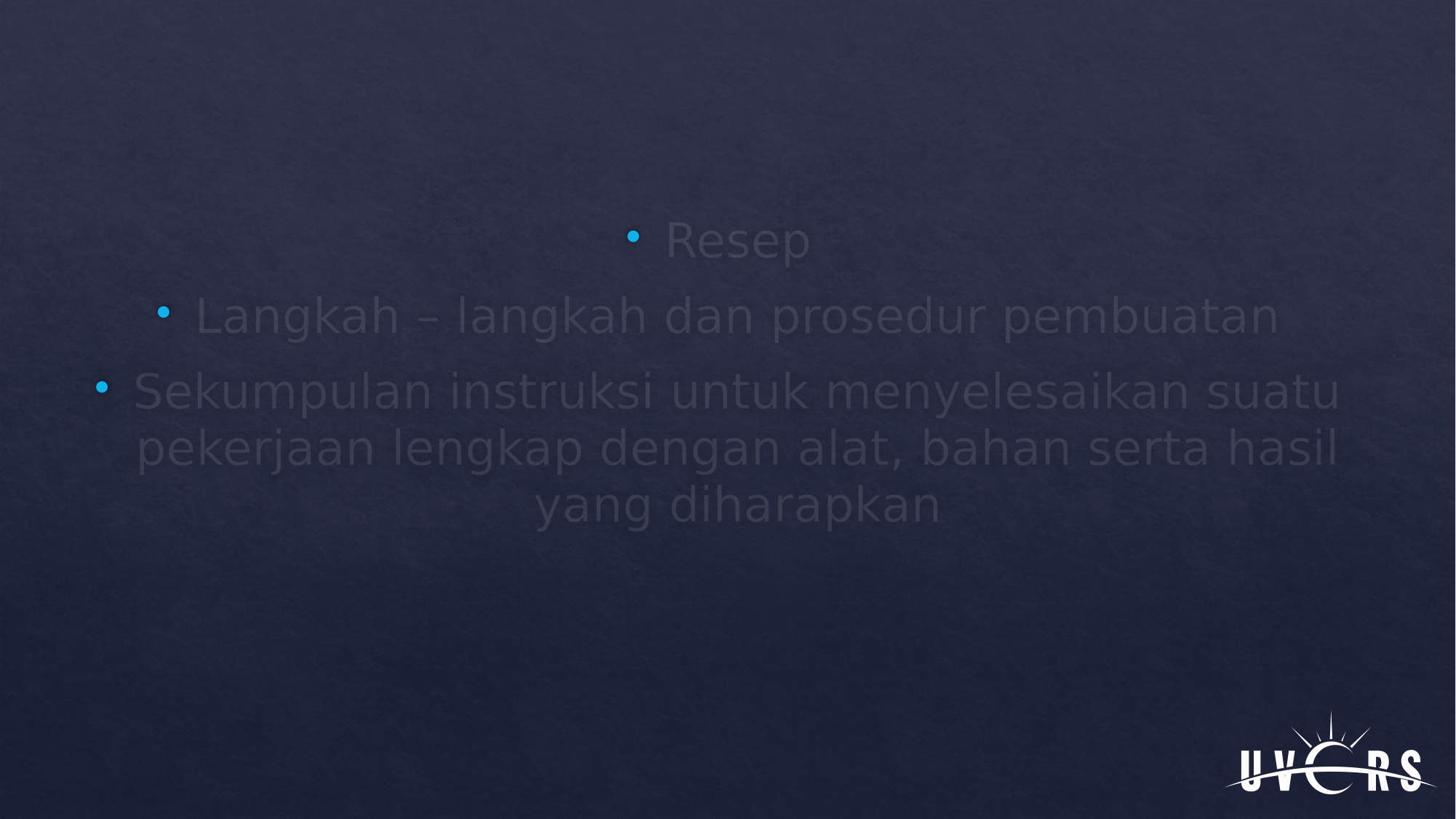

Resep
Langkah – langkah dan prosedur pembuatan
Sekumpulan instruksi untuk menyelesaikan suatu pekerjaan lengkap dengan alat, bahan serta hasil yang diharapkan